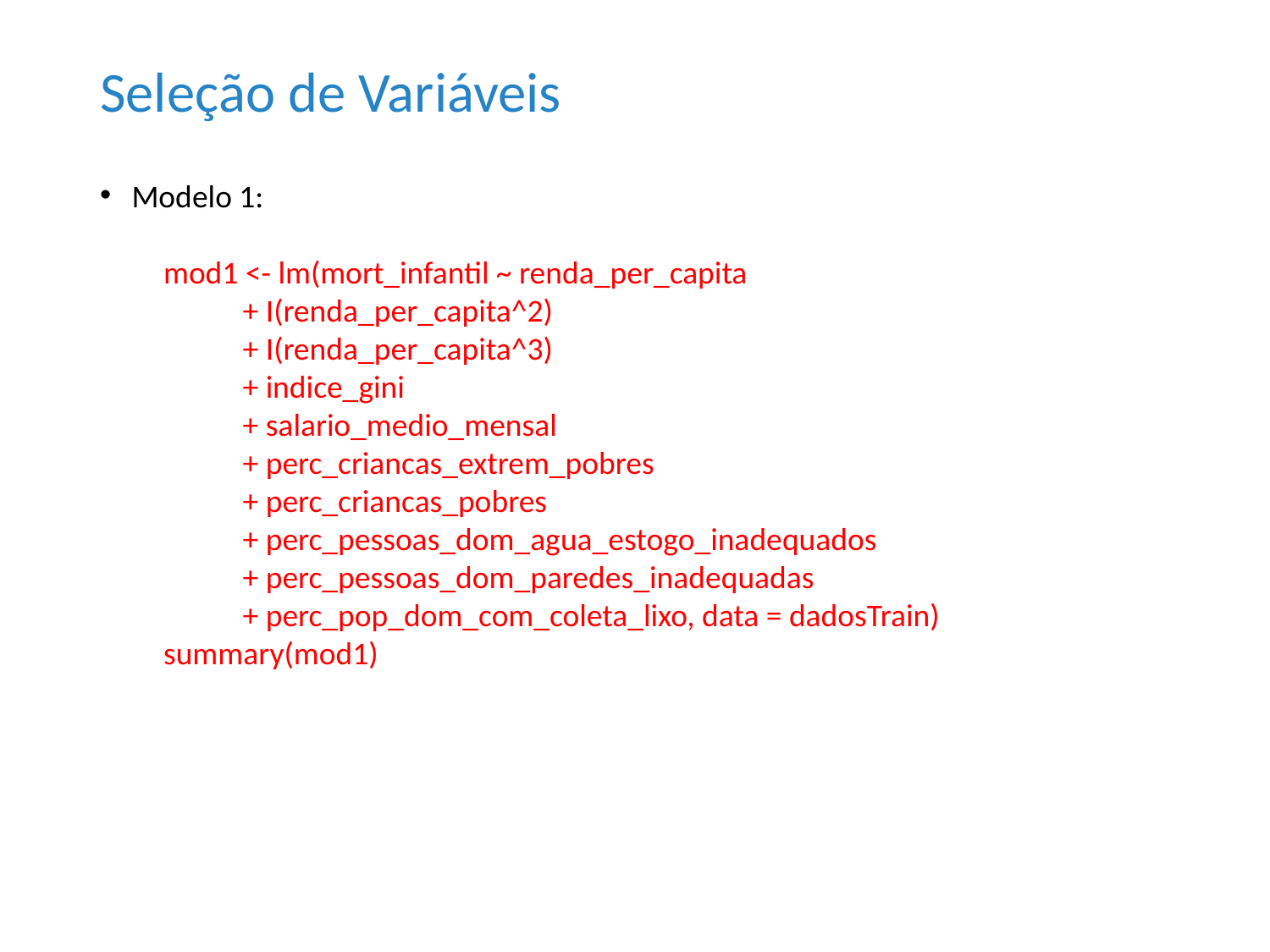

# Seleção de Variáveis
Modelo 1:

mod1 <- lm(mort_infantil ~ renda_per_capita
           + I(renda_per_capita^2)
           + I(renda_per_capita^3)
           + indice_gini
           + salario_medio_mensal
           + perc_criancas_extrem_pobres
           + perc_criancas_pobres
           + perc_pessoas_dom_agua_estogo_inadequados
           + perc_pessoas_dom_paredes_inadequadas
           + perc_pop_dom_com_coleta_lixo, data = dadosTrain)
summary(mod1)